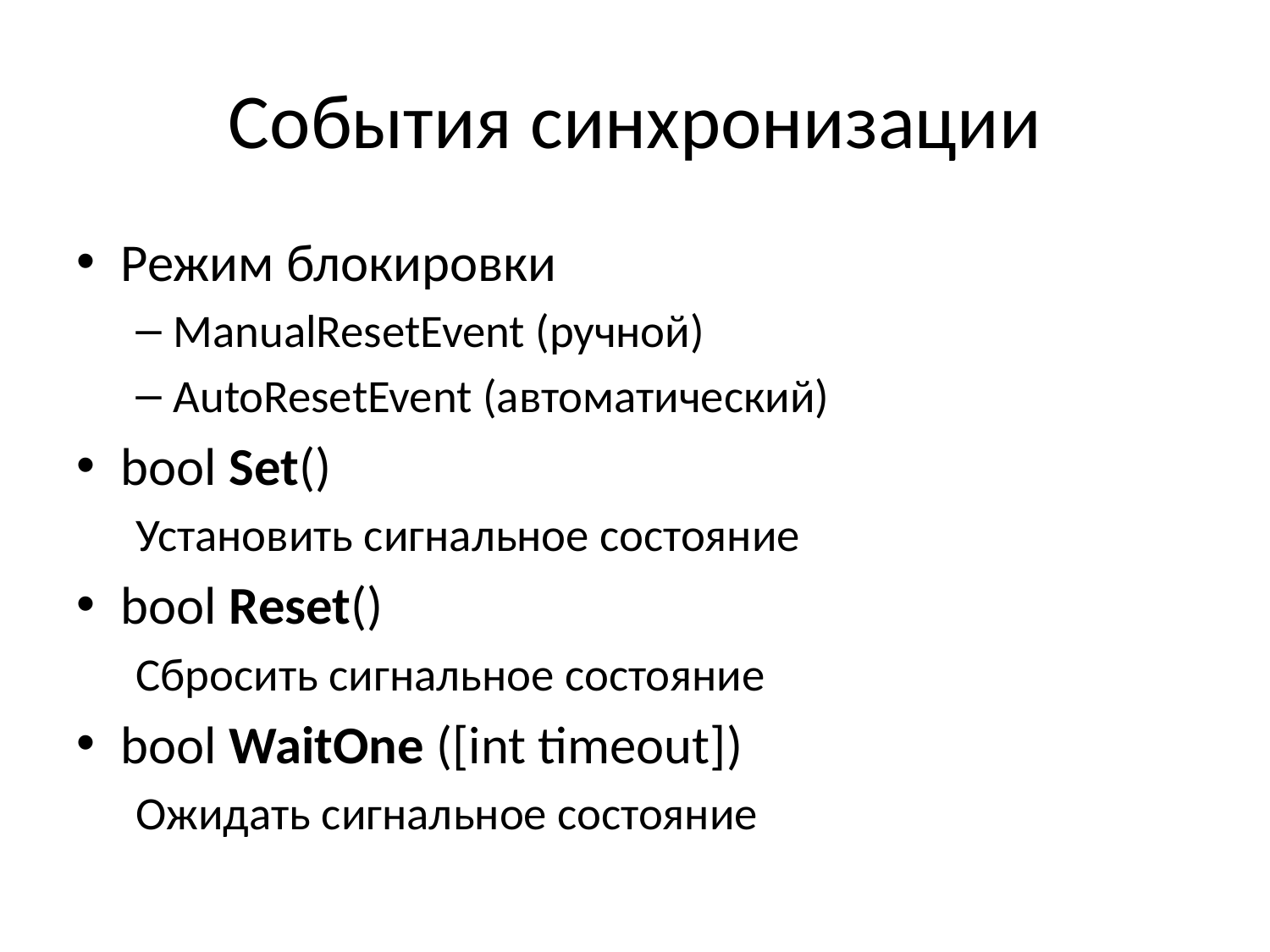

# События синхронизации
Режим блокировки
ManualResetEvent (ручной)
AutoResetEvent (автоматический)
bool Set()
	Установить сигнальное состояние
bool Reset()
	Сбросить сигнальное состояние
bool WaitOne ([int timeout])
	Ожидать сигнальное состояние